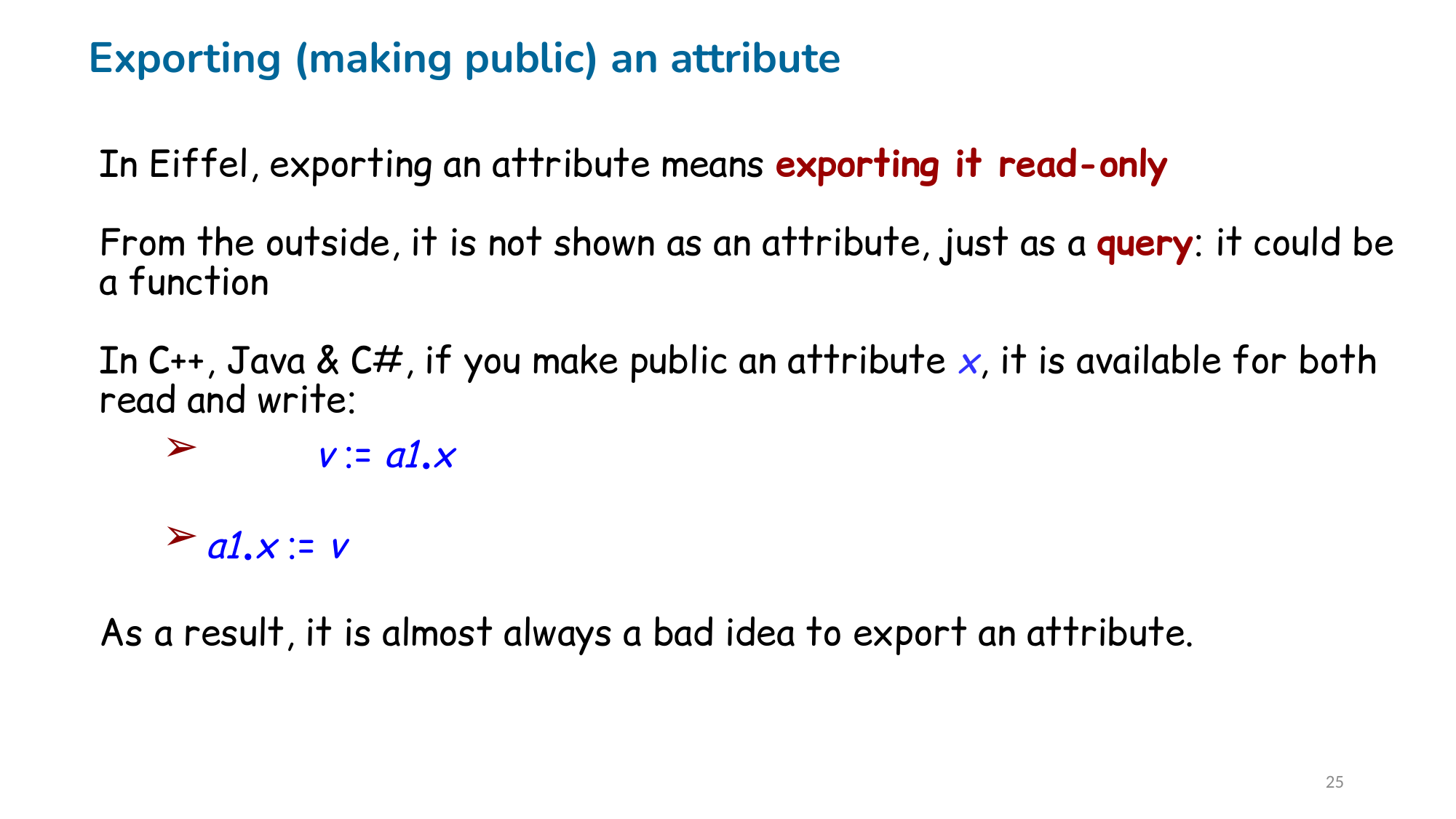

# Exporting (making public) an attribute

In Eiffel, exporting an attribute means exporting it read-only

From the outside, it is not shown as an attribute, just as a query: it could be a function

In C++, Java & C#, if you make public an attribute x, it is available for both read and write:
	v := a1.x

a1.x := v

As a result, it is almost always a bad idea to export an attribute.
25